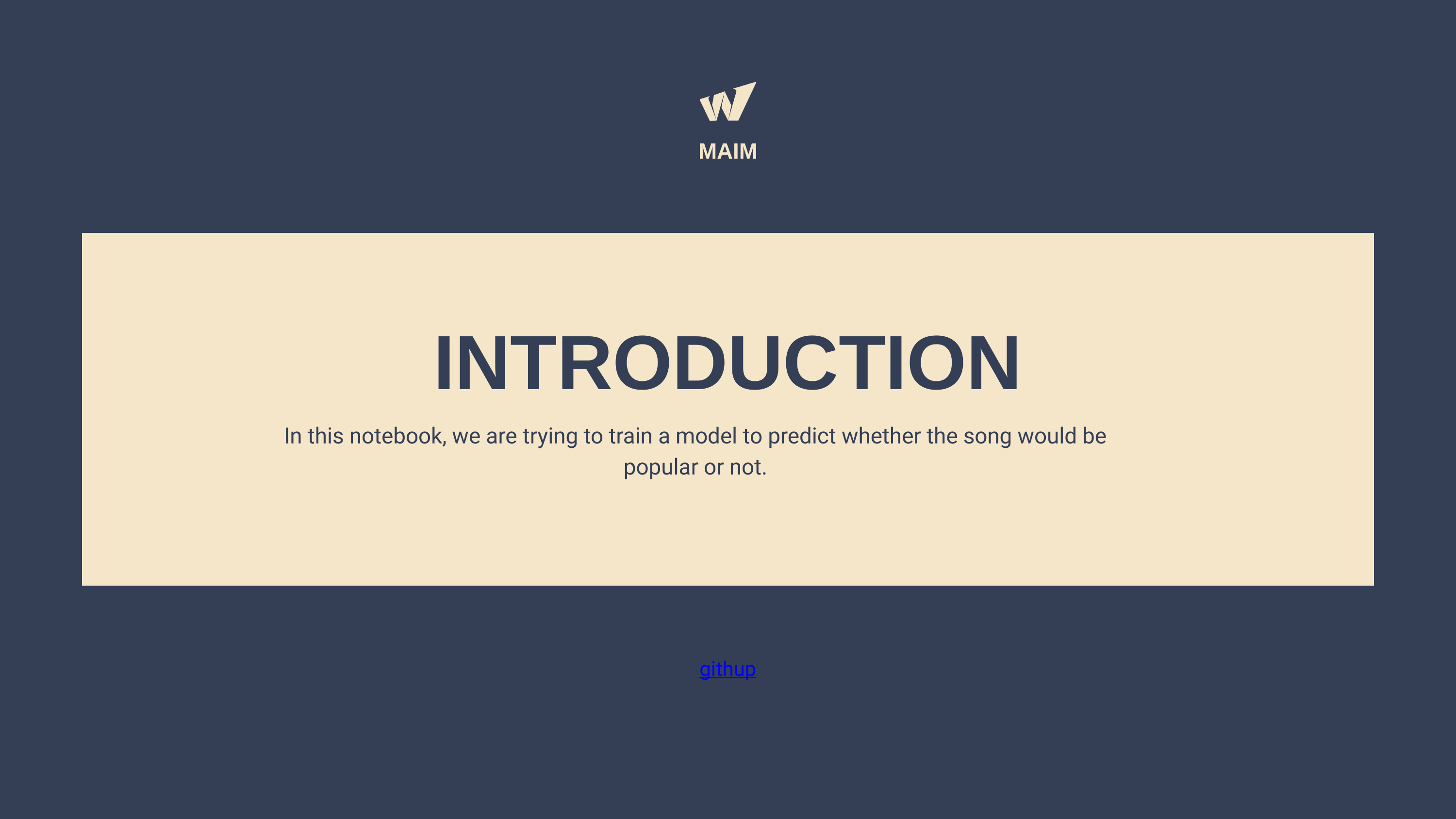

MAIM

INTRODUCTION
In this notebook, we are trying to train a model to predict whether the song would be popular or not.
githup